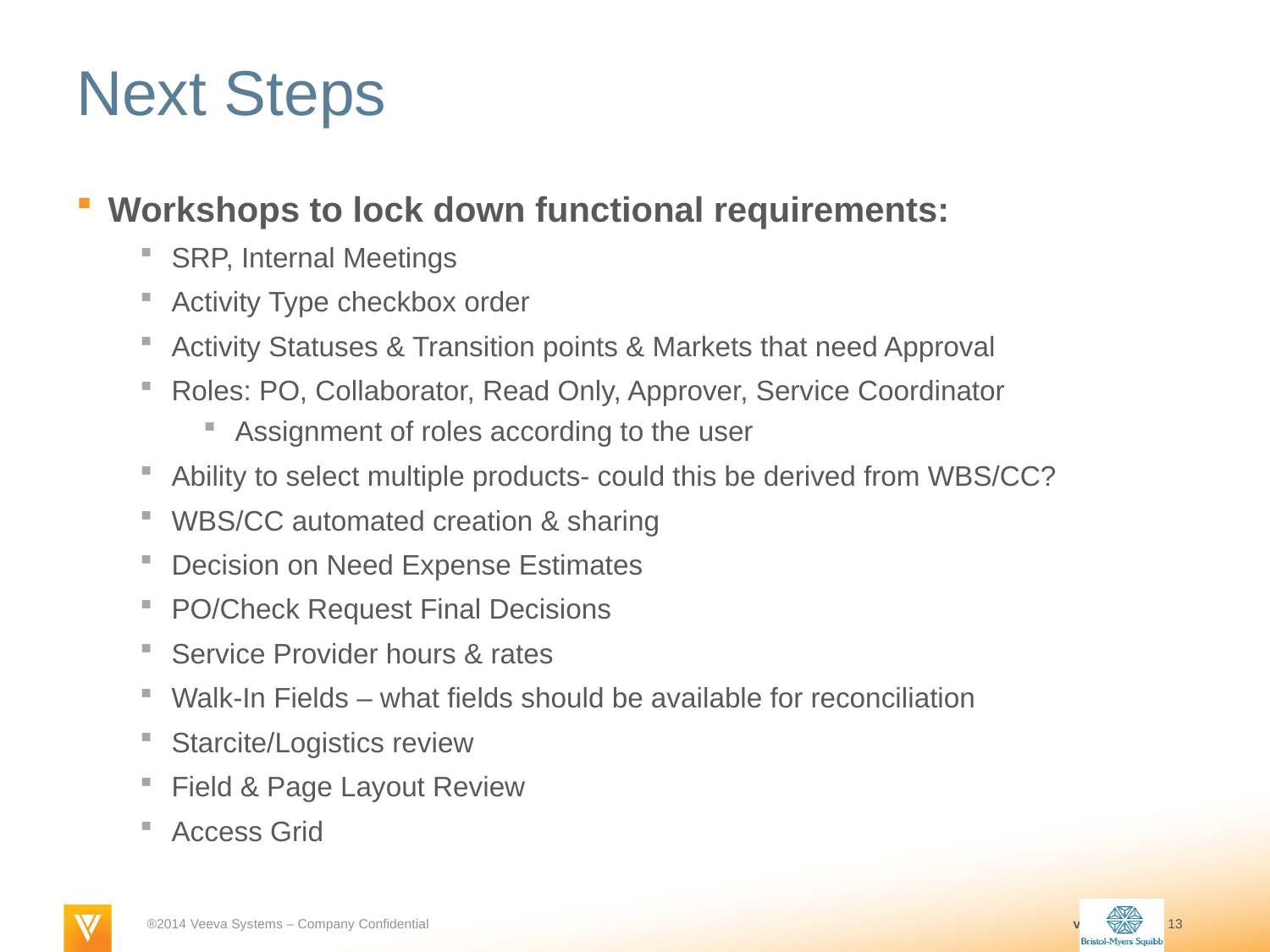

# Next Steps
Workshops to lock down functional requirements:
SRP, Internal Meetings
Activity Type checkbox order
Activity Statuses & Transition points & Markets that need Approval
Roles: PO, Collaborator, Read Only, Approver, Service Coordinator
Assignment of roles according to the user
Ability to select multiple products- could this be derived from WBS/CC?
WBS/CC automated creation & sharing
Decision on Need Expense Estimates
PO/Check Request Final Decisions
Service Provider hours & rates
Walk-In Fields – what fields should be available for reconciliation
Starcite/Logistics review
Field & Page Layout Review
Access Grid